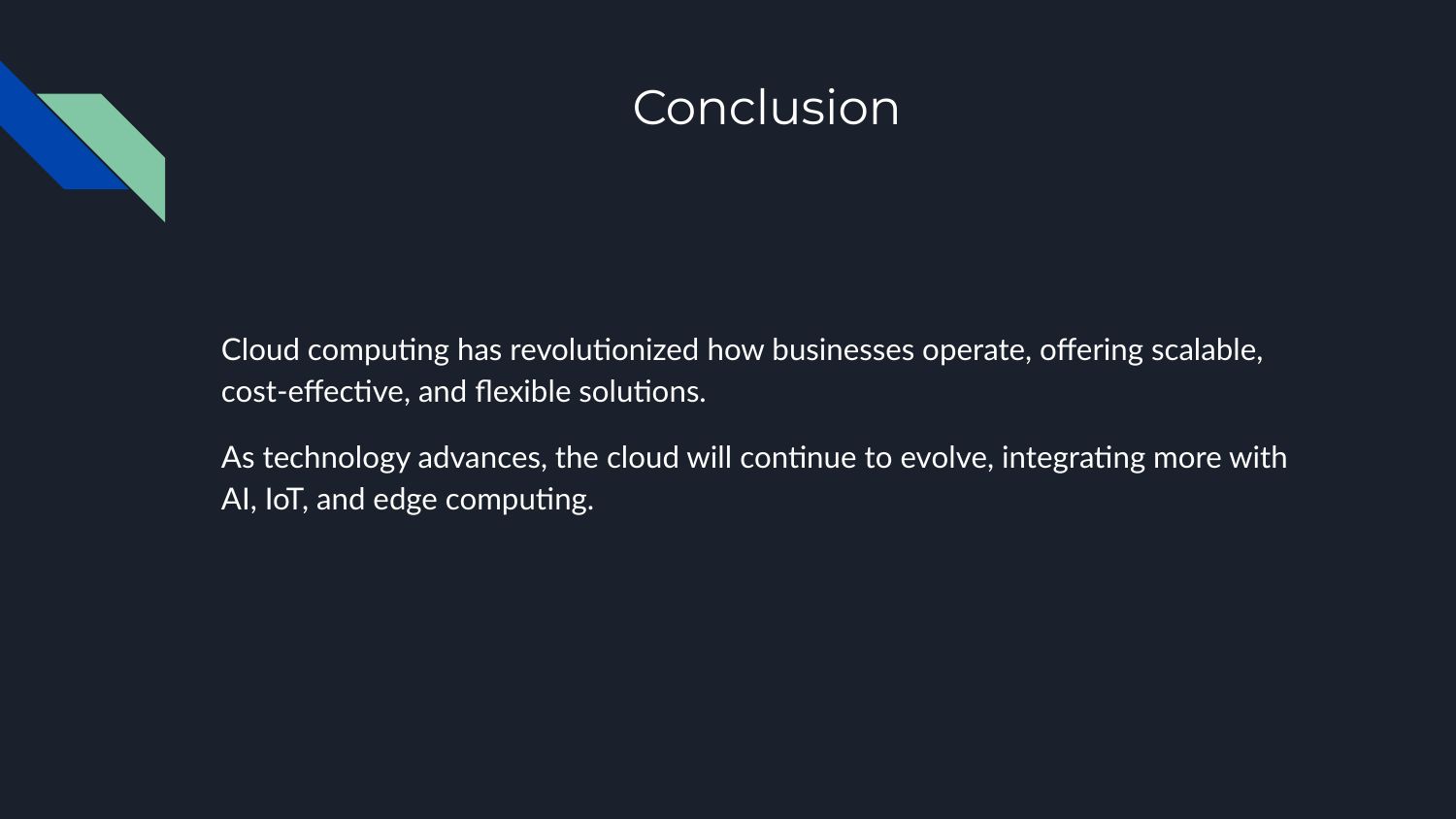

# Conclusion

Cloud computing has revolutionized how businesses operate, offering scalable, cost-effective, and flexible solutions.
As technology advances, the cloud will continue to evolve, integrating more with AI, IoT, and edge computing.